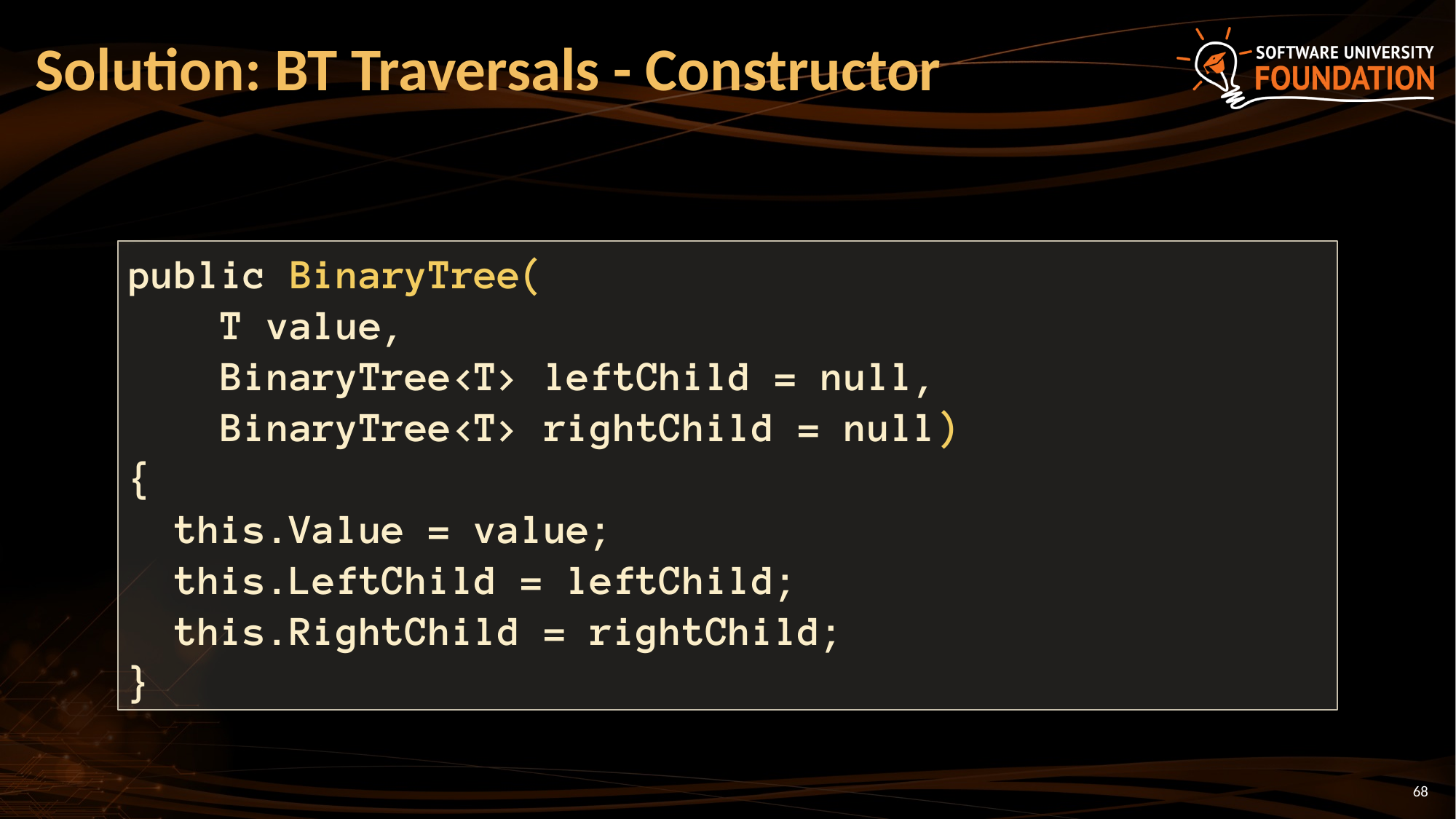

# Solution: BT Traversals - Constructor
public BinaryTree(
    T value,
    BinaryTree<T> leftChild = null,
    BinaryTree<T> rightChild = null)
{
  this.Value = value;
  this.LeftChild = leftChild;
  this.RightChild = rightChild;
}
68